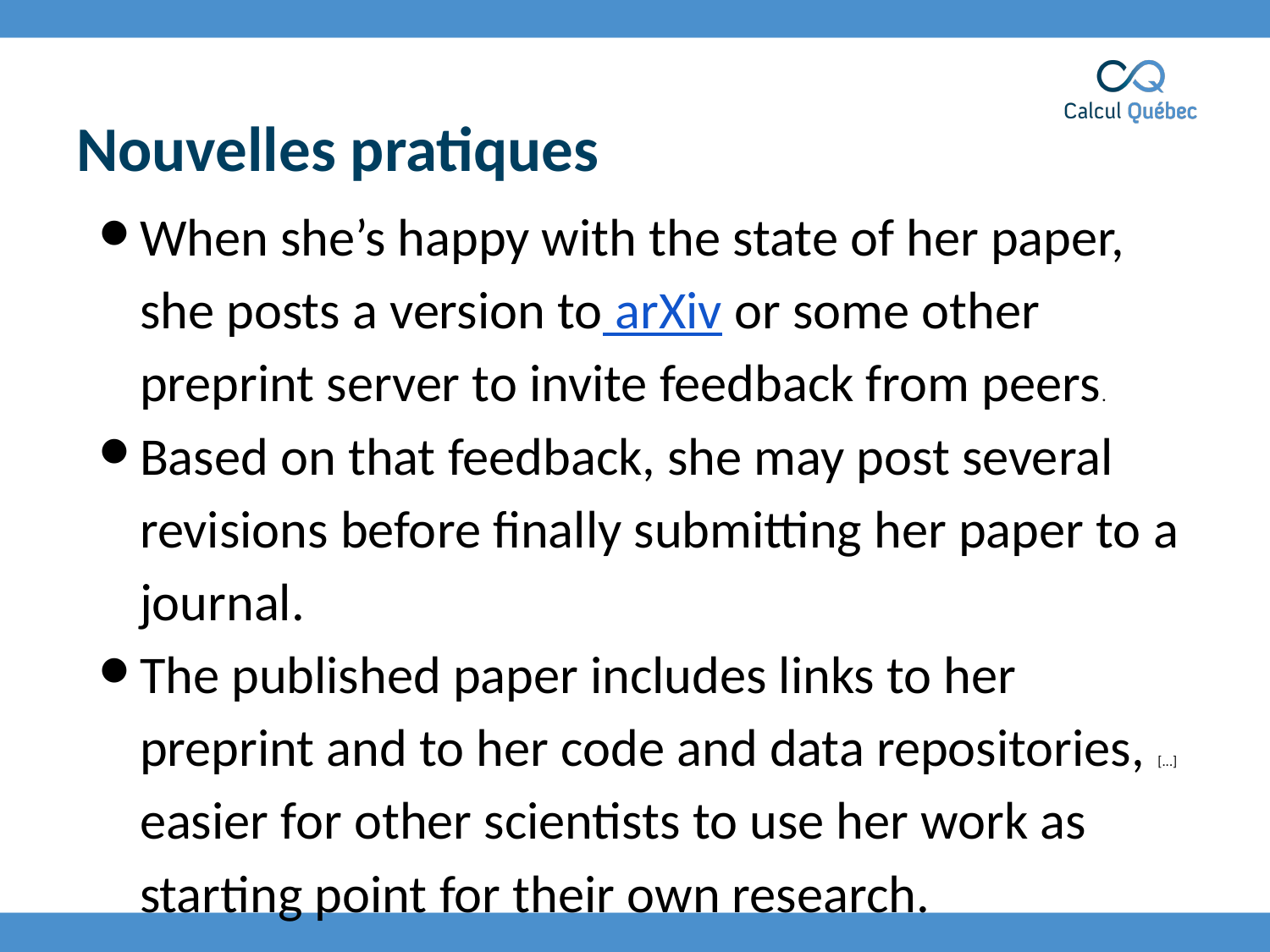

# Nouvelles pratiques
When she’s happy with the state of her paper, she posts a version to arXiv or some other preprint server to invite feedback from peers.
Based on that feedback, she may post several revisions before finally submitting her paper to a journal.
The published paper includes links to her preprint and to her code and data repositories, [...] easier for other scientists to use her work as starting point for their own research.